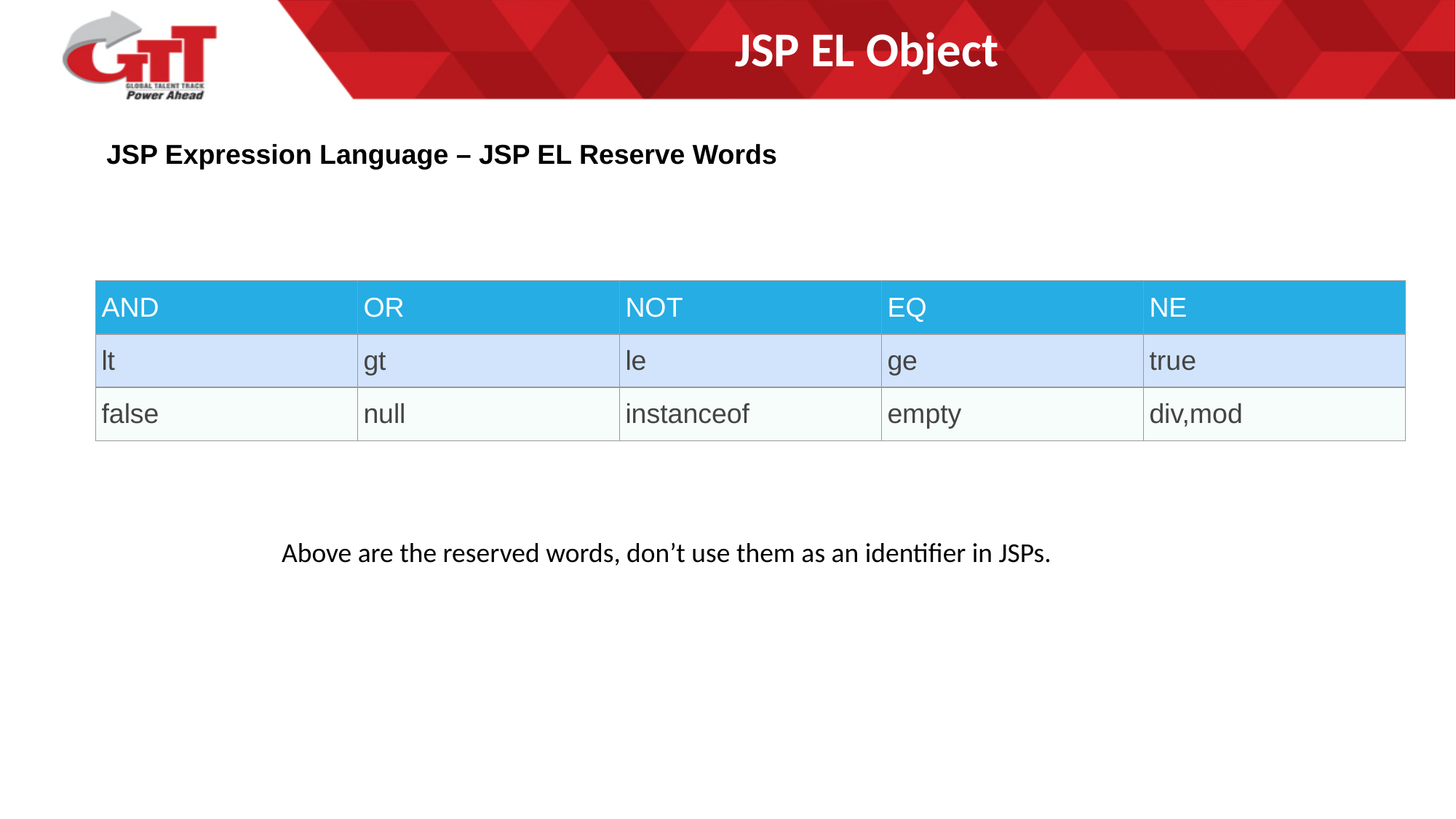

# JSP EL Object
JSP Expression Language – JSP EL Reserve Words
| AND | OR | NOT | EQ | NE |
| --- | --- | --- | --- | --- |
| lt | gt | le | ge | true |
| false | null | instanceof | empty | div,mod |
Above are the reserved words, don’t use them as an identifier in JSPs.